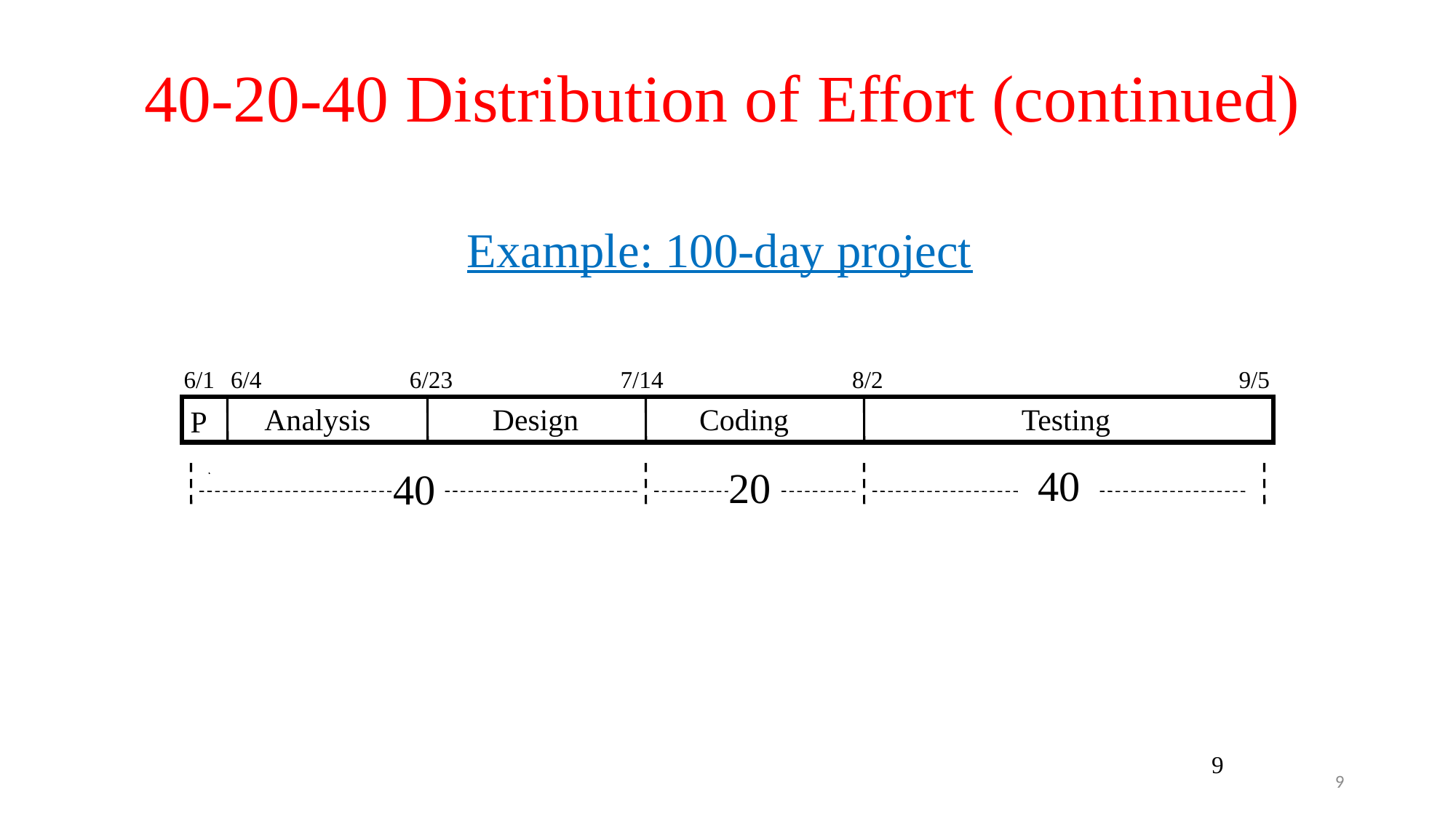

40-20-40 Distribution of Effort (continued)‏
Example: 100-day project
6/1
6/4
6/23
7/14
8/2
9/5
Analysis
Design
Coding
Testing
P

40
20
40

9
9